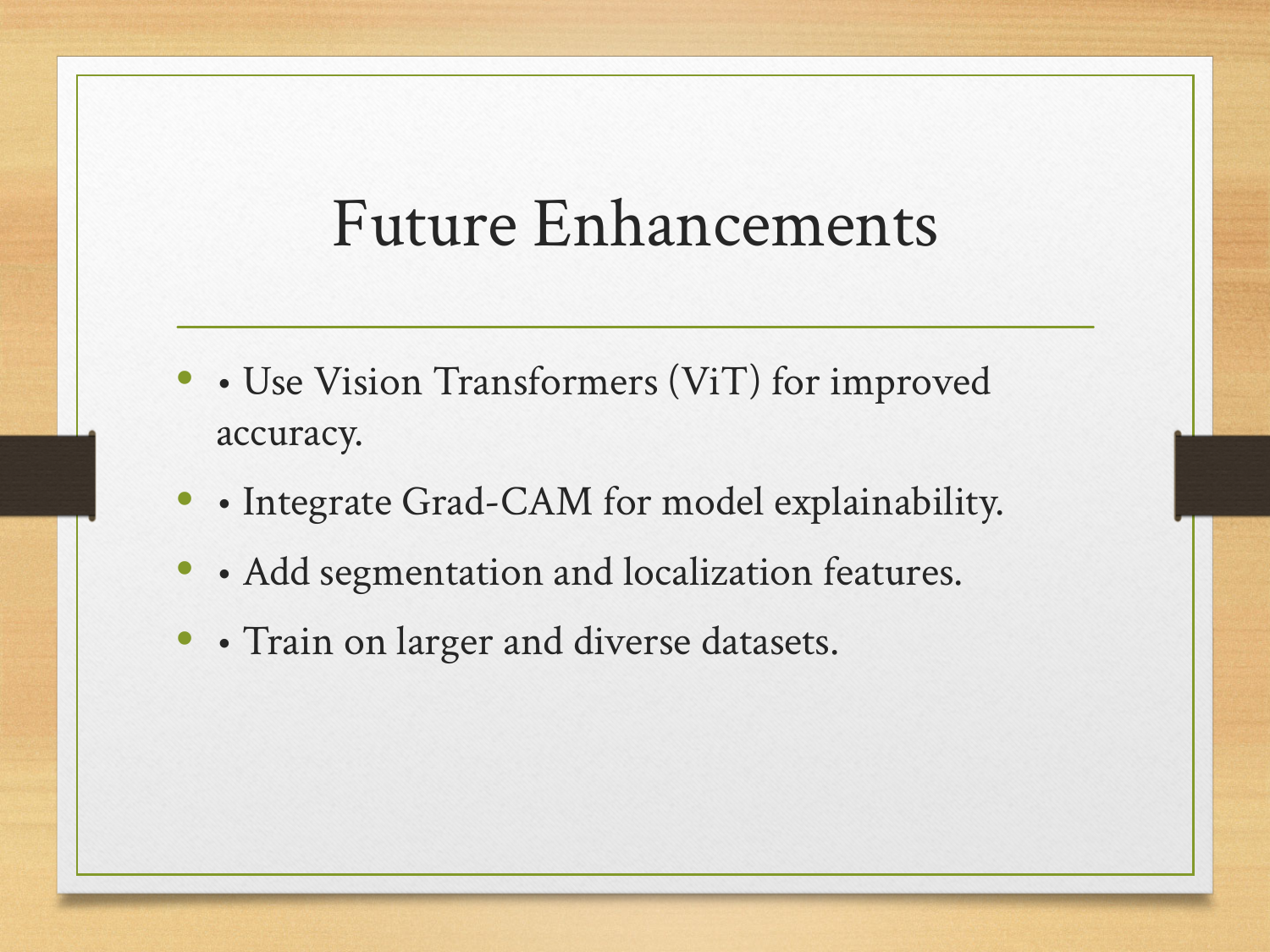

# Future Enhancements
• Use Vision Transformers (ViT) for improved accuracy.
• Integrate Grad-CAM for model explainability.
• Add segmentation and localization features.
• Train on larger and diverse datasets.